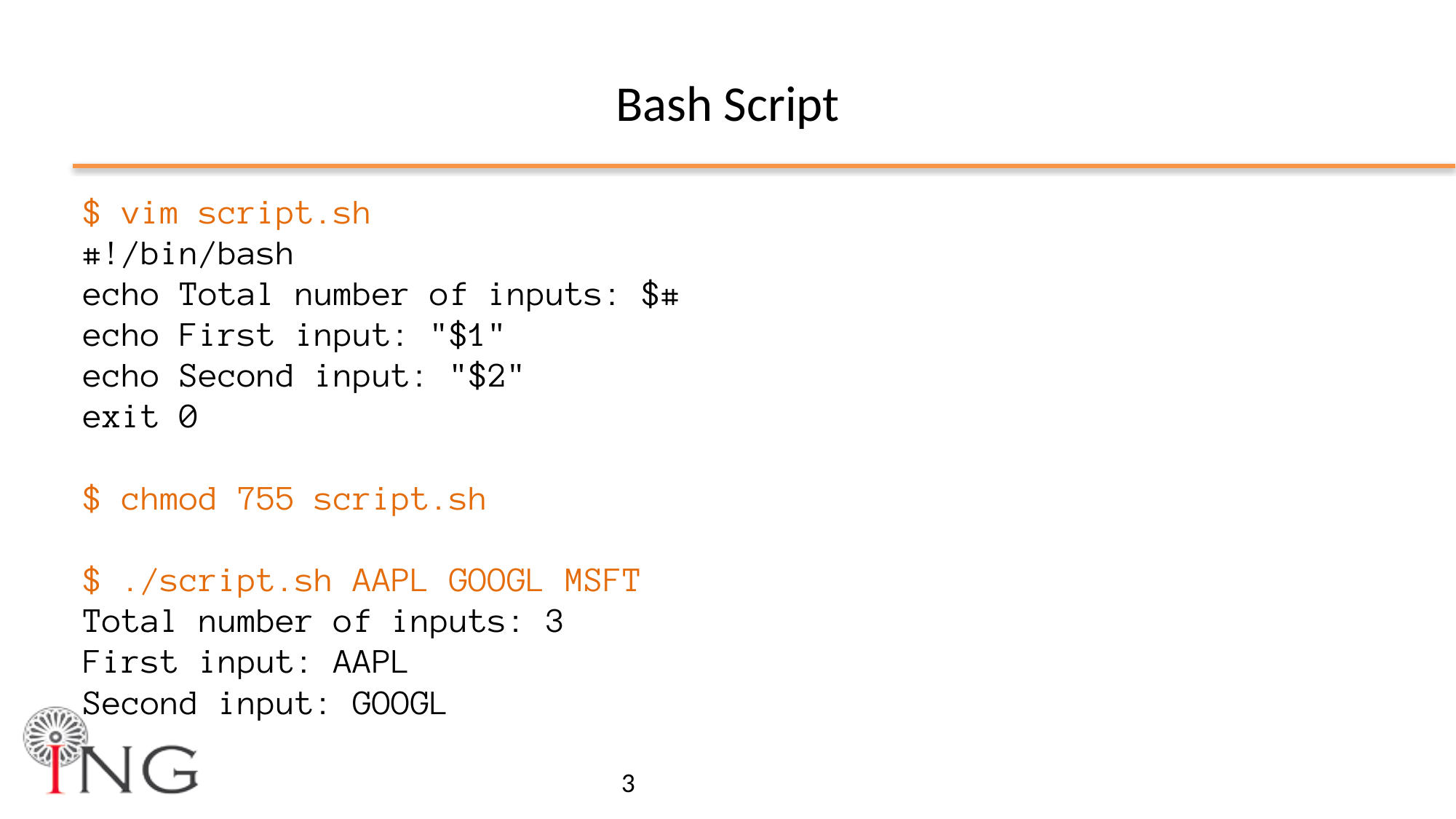

# Bash Script
$ vim script.sh
#!/bin/bash
echo Total number of inputs: $#
echo First input: "$1"
echo Second input: "$2"
exit 0

$ chmod 755 script.sh

$ ./script.sh AAPL GOOGL MSFT
Total number of inputs: 3
First input: AAPL
Second input: GOOGL

3